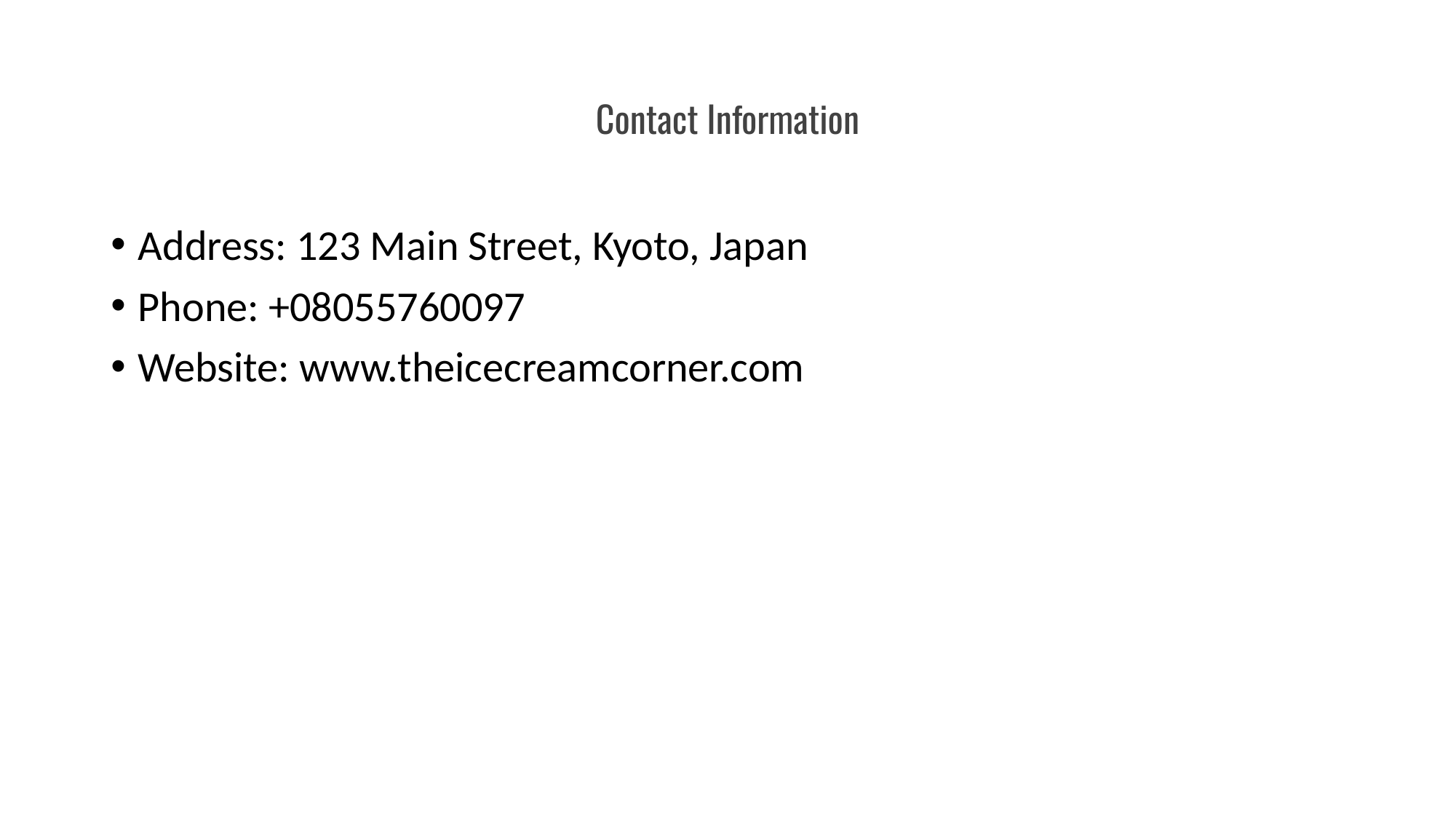

# Contact Information
Address: 123 Main Street, Kyoto, Japan
Phone: +08055760097
Website: www.theicecreamcorner.com